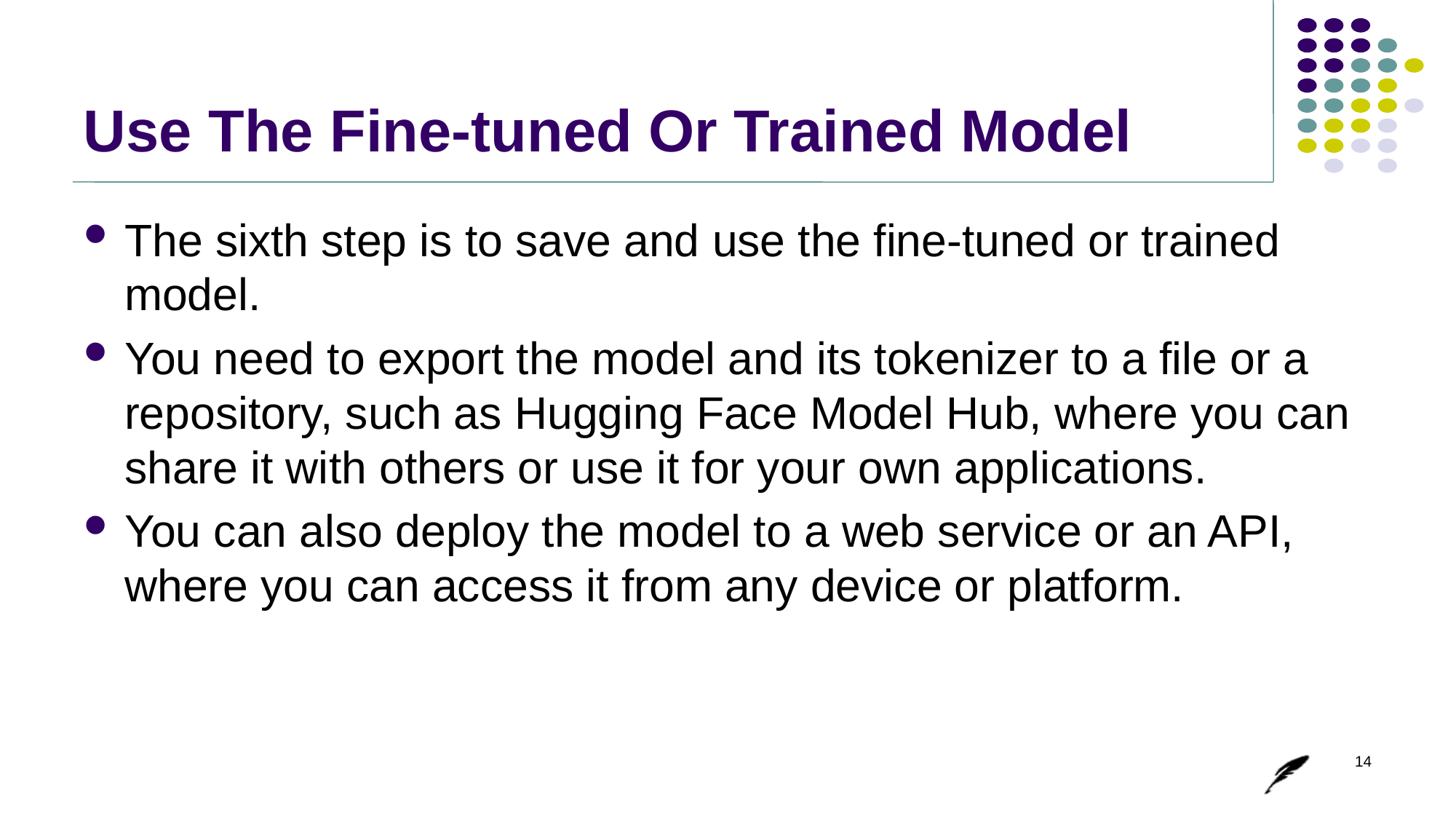

# Use The Fine-tuned Or Trained Model
The sixth step is to save and use the fine-tuned or trained model.
You need to export the model and its tokenizer to a file or a repository, such as Hugging Face Model Hub, where you can share it with others or use it for your own applications.
You can also deploy the model to a web service or an API, where you can access it from any device or platform.
14